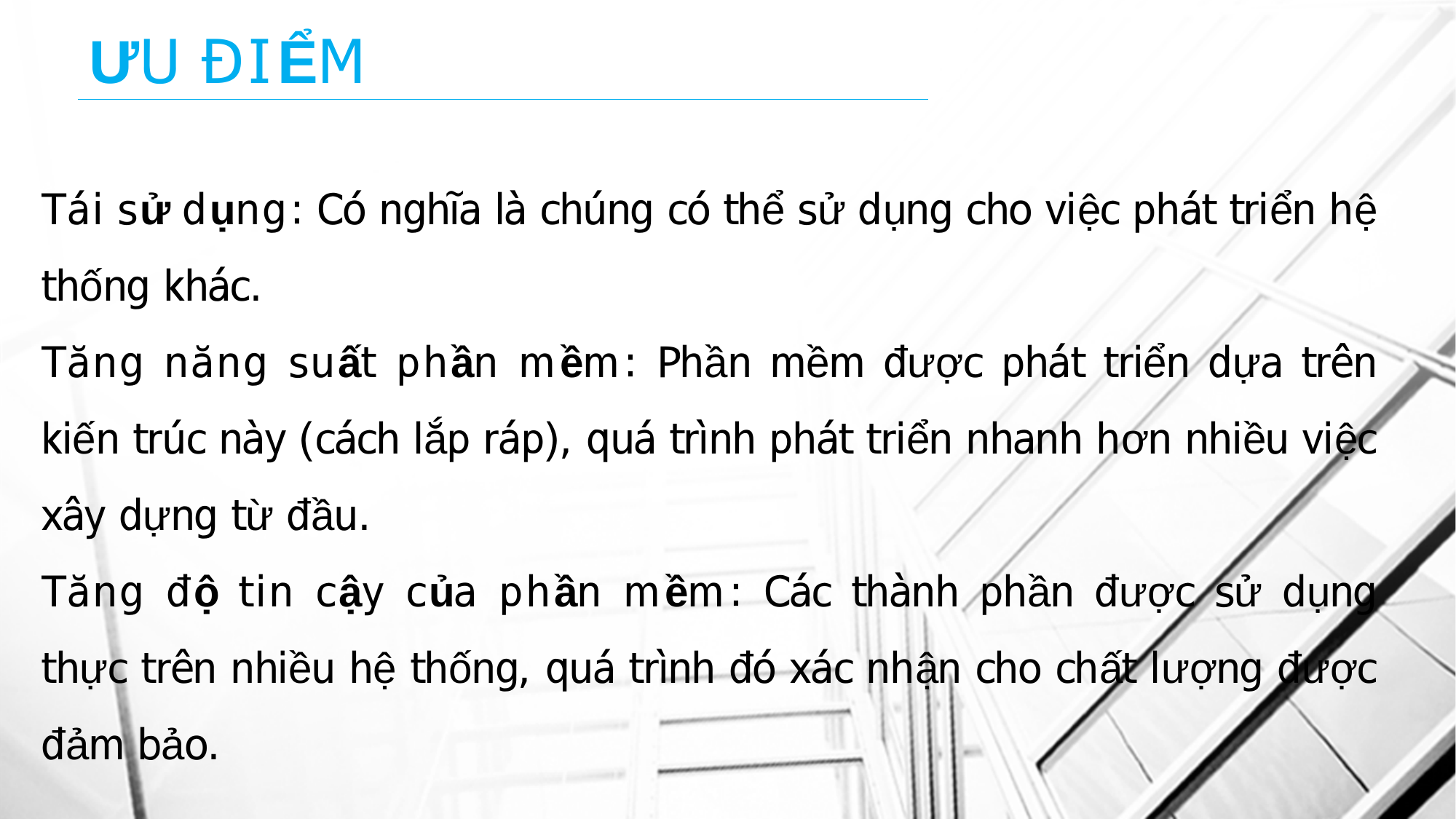

# ƯU ĐIỂM
Tái sử dụng: Có nghĩa là chúng có thể sử dụng cho việc phát triển hệ thống khác.
Tăng năng suất phần mềm: Phần mềm được phát triển dựa trên kiến trúc này (cách lắp ráp), quá trình phát triển nhanh hơn nhiều việc xây dựng từ đầu.
Tăng độ tin cậy của phần mềm: Các thành phần được sử dụng thực trên nhiều hệ thống, quá trình đó xác nhận cho chất lượng được đảm bảo.